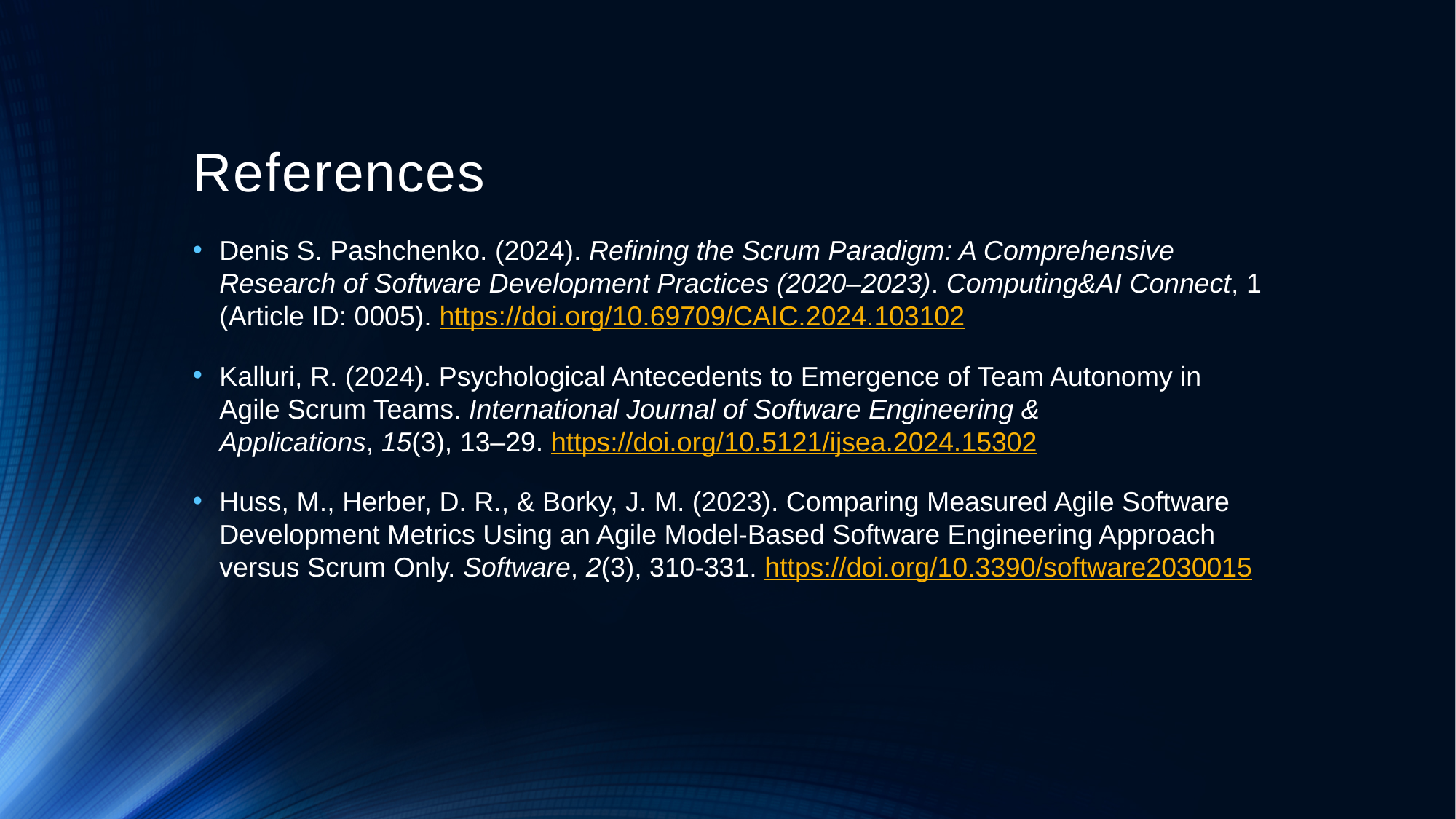

# References
Denis S. Pashchenko. (2024). Refining the Scrum Paradigm: A Comprehensive Research of Software Development Practices (2020–2023). Computing&AI Connect, 1 (Article ID: 0005). https://doi.org/10.69709/CAIC.2024.103102
Kalluri, R. (2024). Psychological Antecedents to Emergence of Team Autonomy in Agile Scrum Teams. International Journal of Software Engineering & Applications, 15(3), 13–29. https://doi.org/10.5121/ijsea.2024.15302
‌Huss, M., Herber, D. R., & Borky, J. M. (2023). Comparing Measured Agile Software Development Metrics Using an Agile Model-Based Software Engineering Approach versus Scrum Only. Software, 2(3), 310-331. https://doi.org/10.3390/software2030015